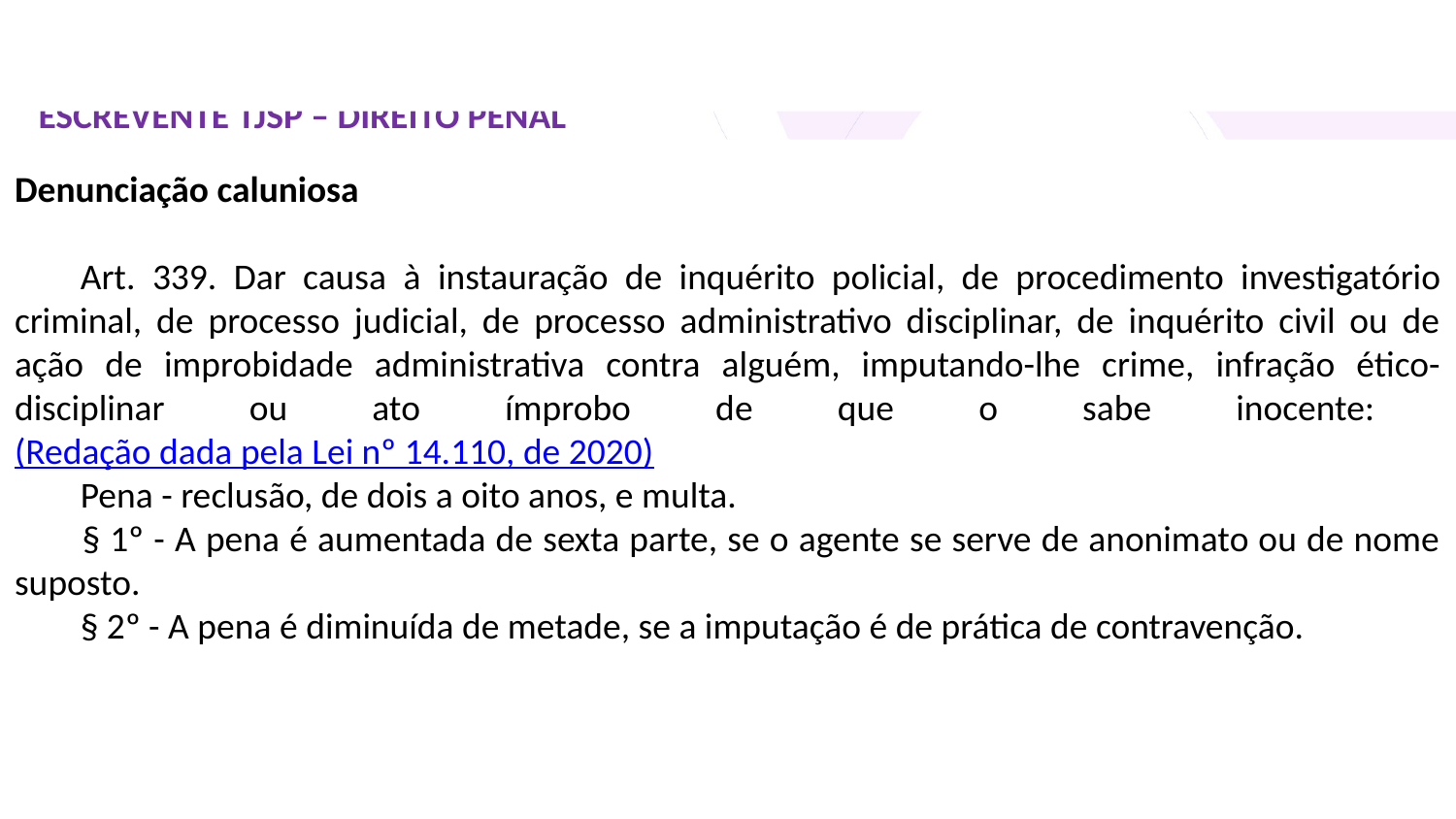

A respeito dos crimes previstos nos artigos 293 a 305 do Código Penal, assinale a alternativa correta.

ESCREVENTE TJSP – DIREITO PENAL

Denunciação caluniosa

        Art. 339. Dar causa à instauração de inquérito policial, de procedimento investigatório criminal, de processo judicial, de processo administrativo disciplinar, de inquérito civil ou de ação de improbidade administrativa contra alguém, imputando-lhe crime, infração ético-disciplinar ou ato ímprobo de que o sabe inocente:        (Redação dada pela Lei nº 14.110, de 2020)
        Pena - reclusão, de dois a oito anos, e multa.
        § 1º - A pena é aumentada de sexta parte, se o agente se serve de anonimato ou de nome suposto.
        § 2º - A pena é diminuída de metade, se a imputação é de prática de contravenção.

Prof. Antonio Pequeno